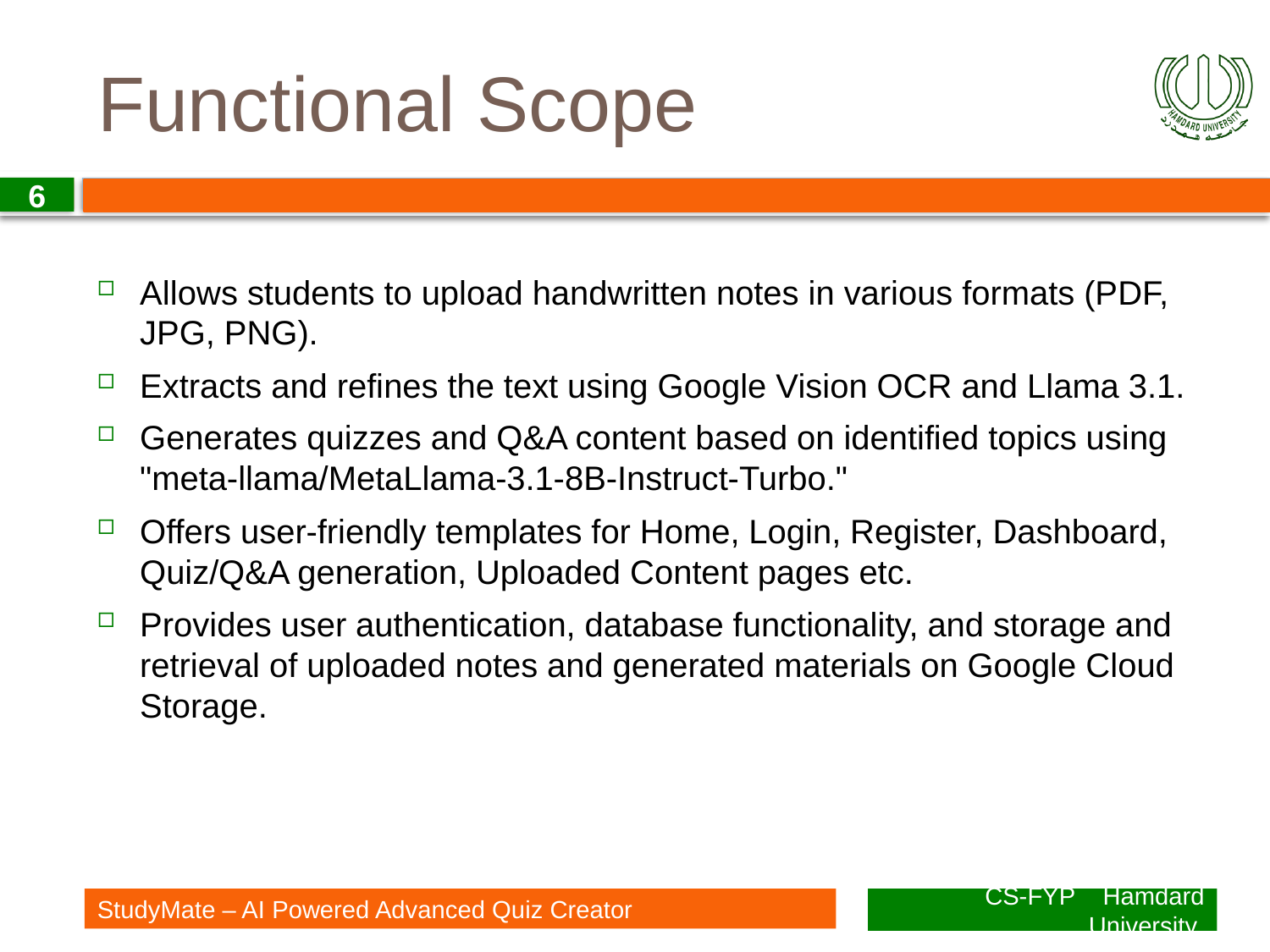

# Functional Scope
6
Allows students to upload handwritten notes in various formats (PDF, JPG, PNG).
Extracts and refines the text using Google Vision OCR and Llama 3.1.
Generates quizzes and Q&A content based on identified topics using "meta-llama/MetaLlama-3.1-8B-Instruct-Turbo."
Offers user-friendly templates for Home, Login, Register, Dashboard, Quiz/Q&A generation, Uploaded Content pages etc.
Provides user authentication, database functionality, and storage and retrieval of uploaded notes and generated materials on Google Cloud Storage.
StudyMate – AI Powered Advanced Quiz Creator
CS-FYP    Hamdard University